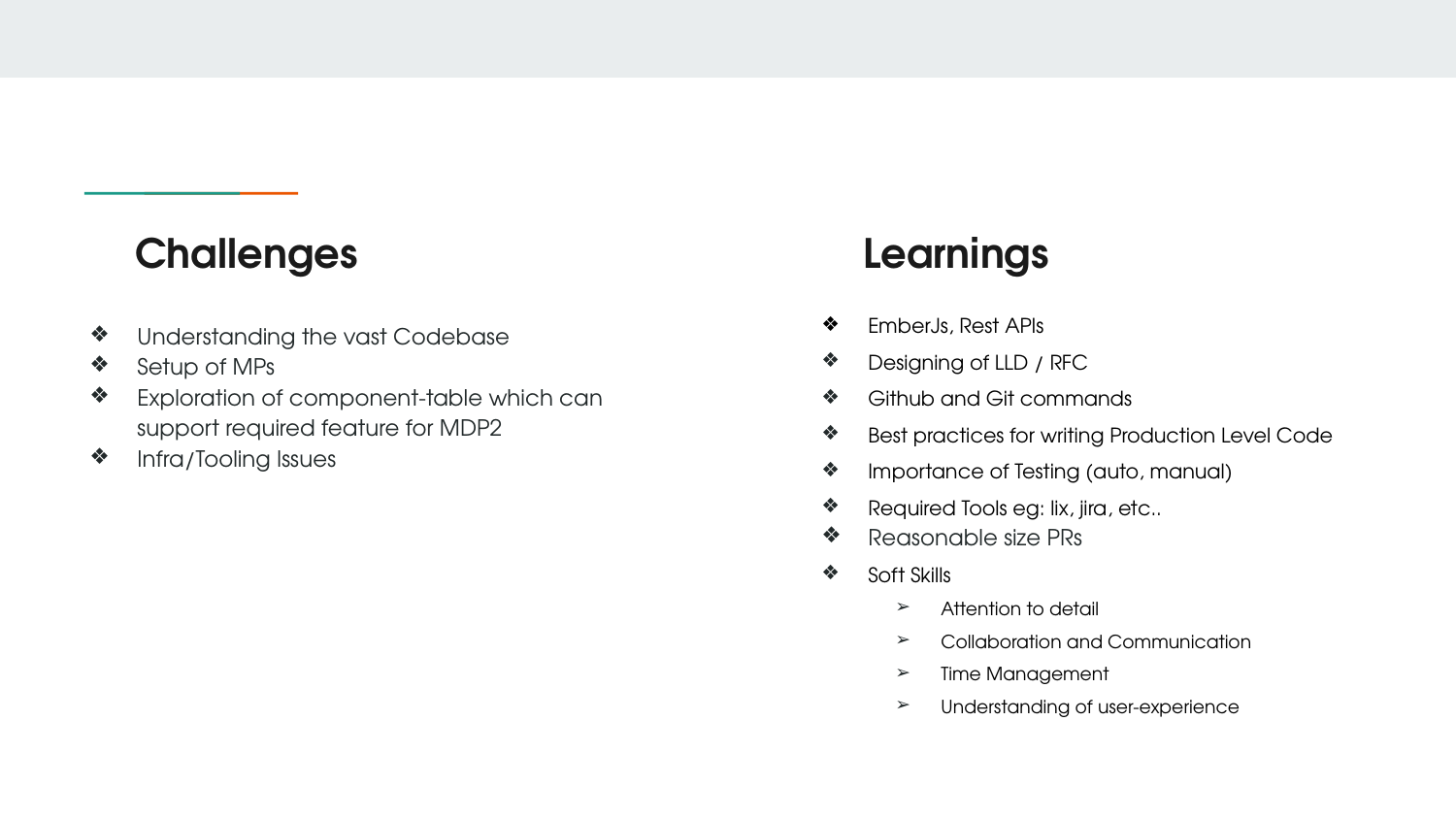

Challenges
Learnings
EmberJs, Rest APIs
Designing of LLD / RFC
Github and Git commands
Best practices for writing Production Level Code
Importance of Testing (auto, manual)
Required Tools eg: lix, jira, etc..
Reasonable size PRs
Soft Skills
Attention to detail
Collaboration and Communication
Time Management
Understanding of user-experience
Understanding the vast Codebase
Setup of MPs
Exploration of component-table which can support required feature for MDP2
Infra/Tooling Issues